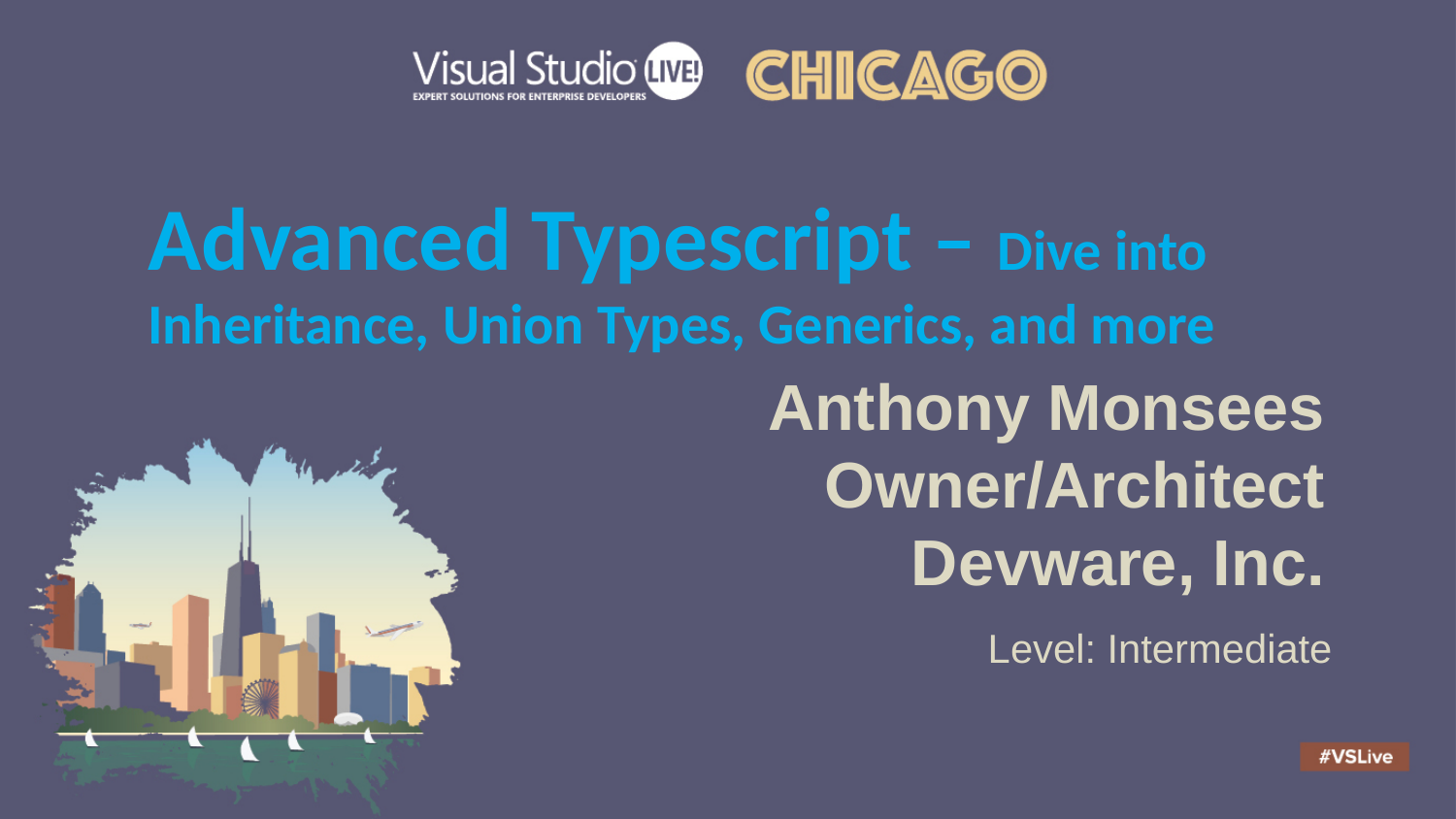

Advanced Typescript – Dive into Inheritance, Union Types, Generics, and more
Anthony Monsees
Owner/Architect
Devware, Inc.

Level: Intermediate